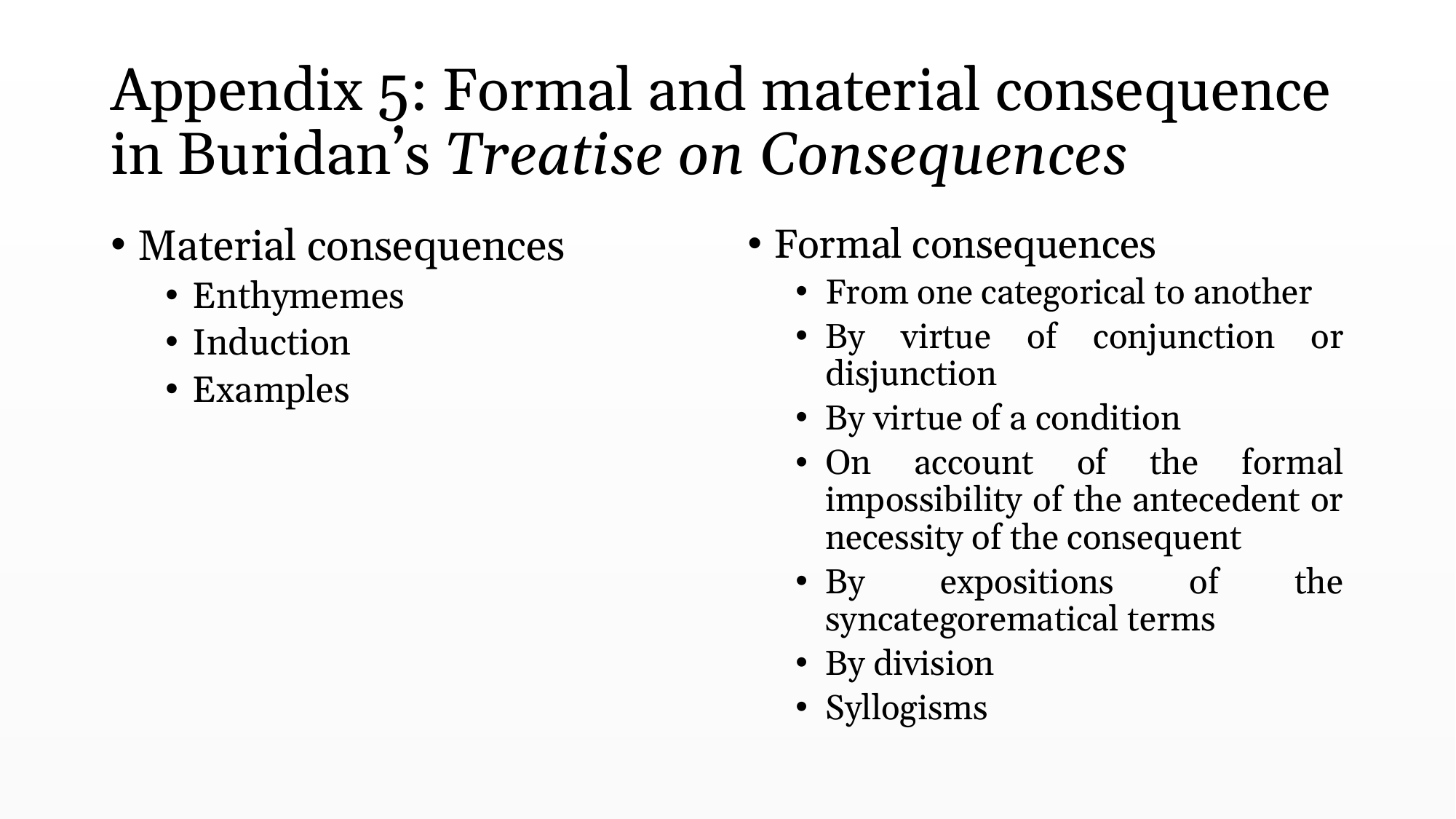

# Appendix 5: Formal and material consequence in Buridan’s Treatise on Consequences
Material consequences
Enthymemes
Induction
Examples
Formal consequences
From one categorical to another
By virtue of conjunction or disjunction
By virtue of a condition
On account of the formal impossibility of the antecedent or necessity of the consequent
By expositions of the syncategorematical terms
By division
Syllogisms